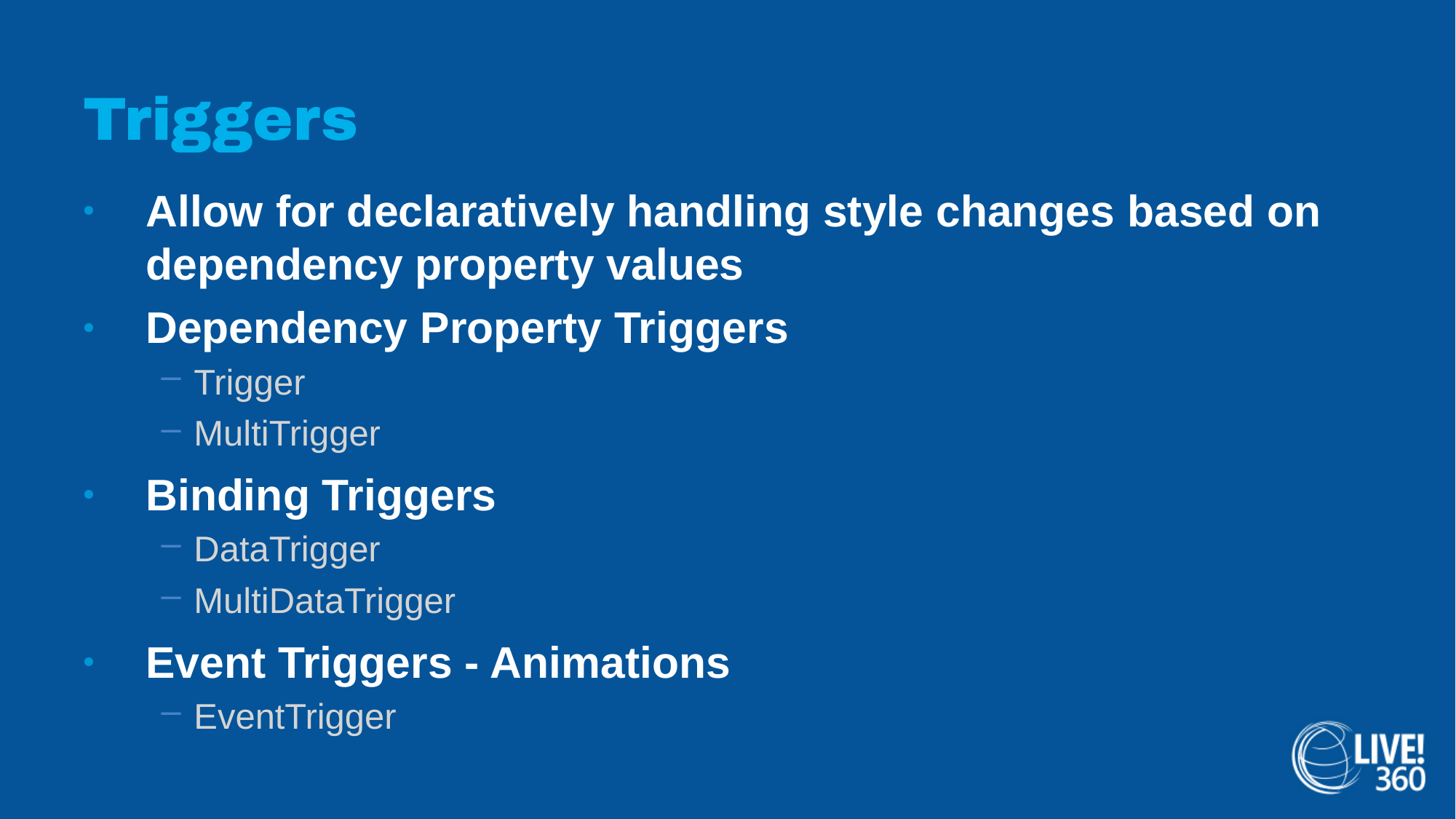

# Triggers
Allow for declaratively handling style changes based on dependency property values
Dependency Property Triggers
Trigger
MultiTrigger
Binding Triggers
DataTrigger
MultiDataTrigger
Event Triggers - Animations
EventTrigger